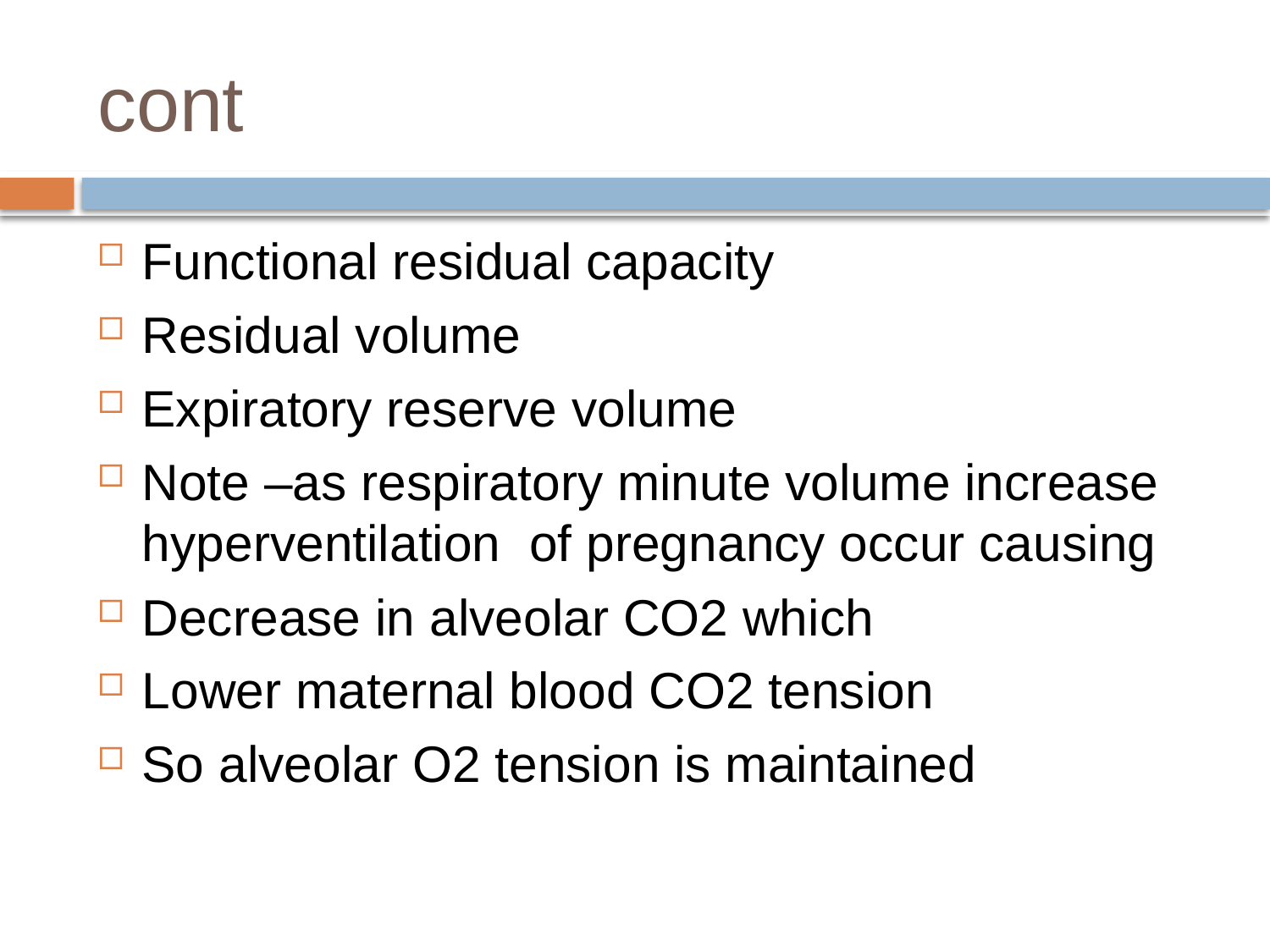

# cont
Functional residual capacity
Residual volume
Expiratory reserve volume
Note –as respiratory minute volume increase hyperventilation  of pregnancy occur causing
Decrease in alveolar CO2 which
Lower maternal blood CO2 tension
So alveolar O2 tension is maintained